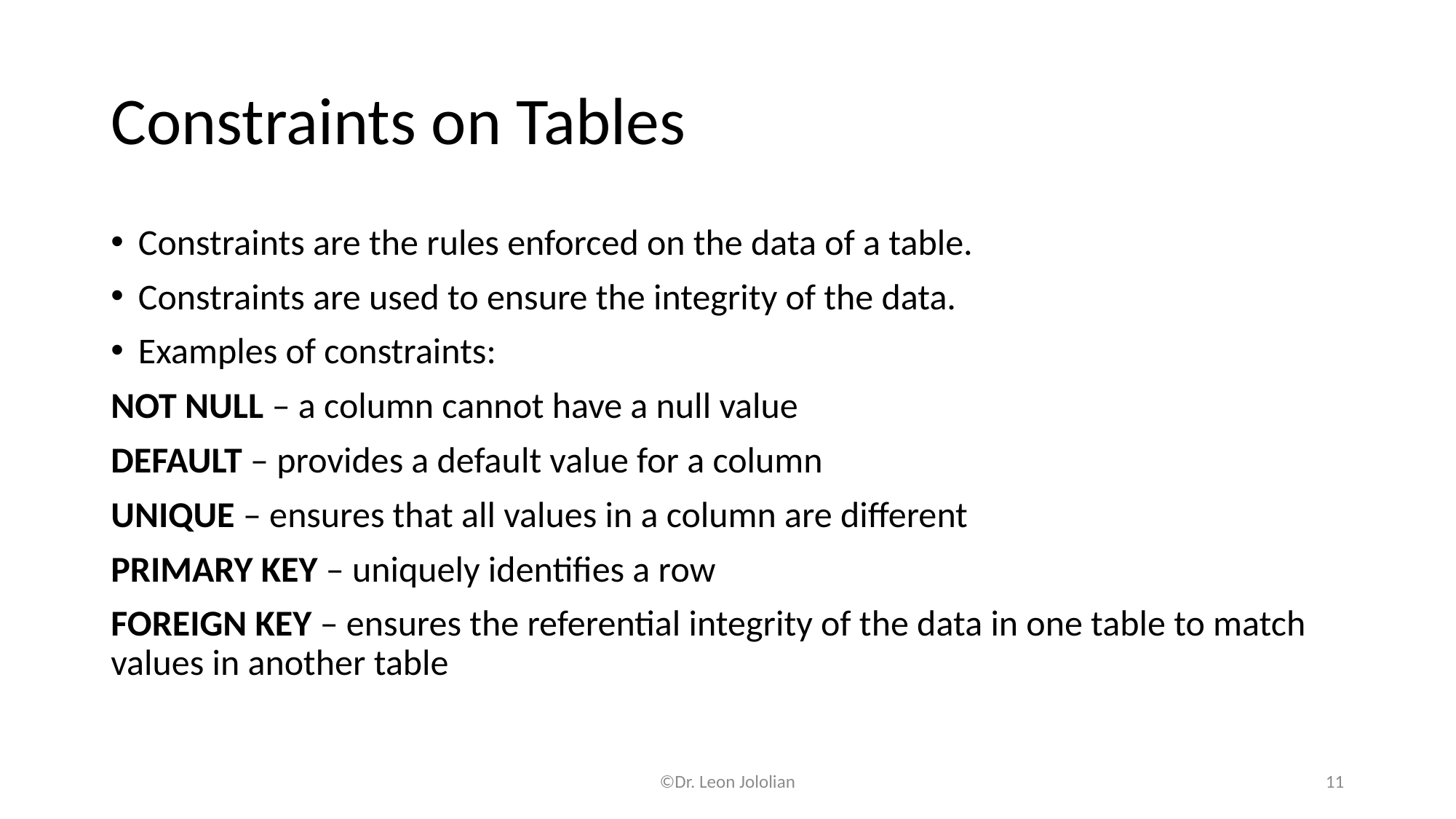

# Constraints on Tables
Constraints are the rules enforced on the data of a table.
Constraints are used to ensure the integrity of the data.
Examples of constraints:
NOT NULL – a column cannot have a null value
DEFAULT – provides a default value for a column
UNIQUE – ensures that all values in a column are different
PRIMARY KEY – uniquely identifies a row
FOREIGN KEY – ensures the referential integrity of the data in one table to match values in another table
©Dr. Leon Jololian
11